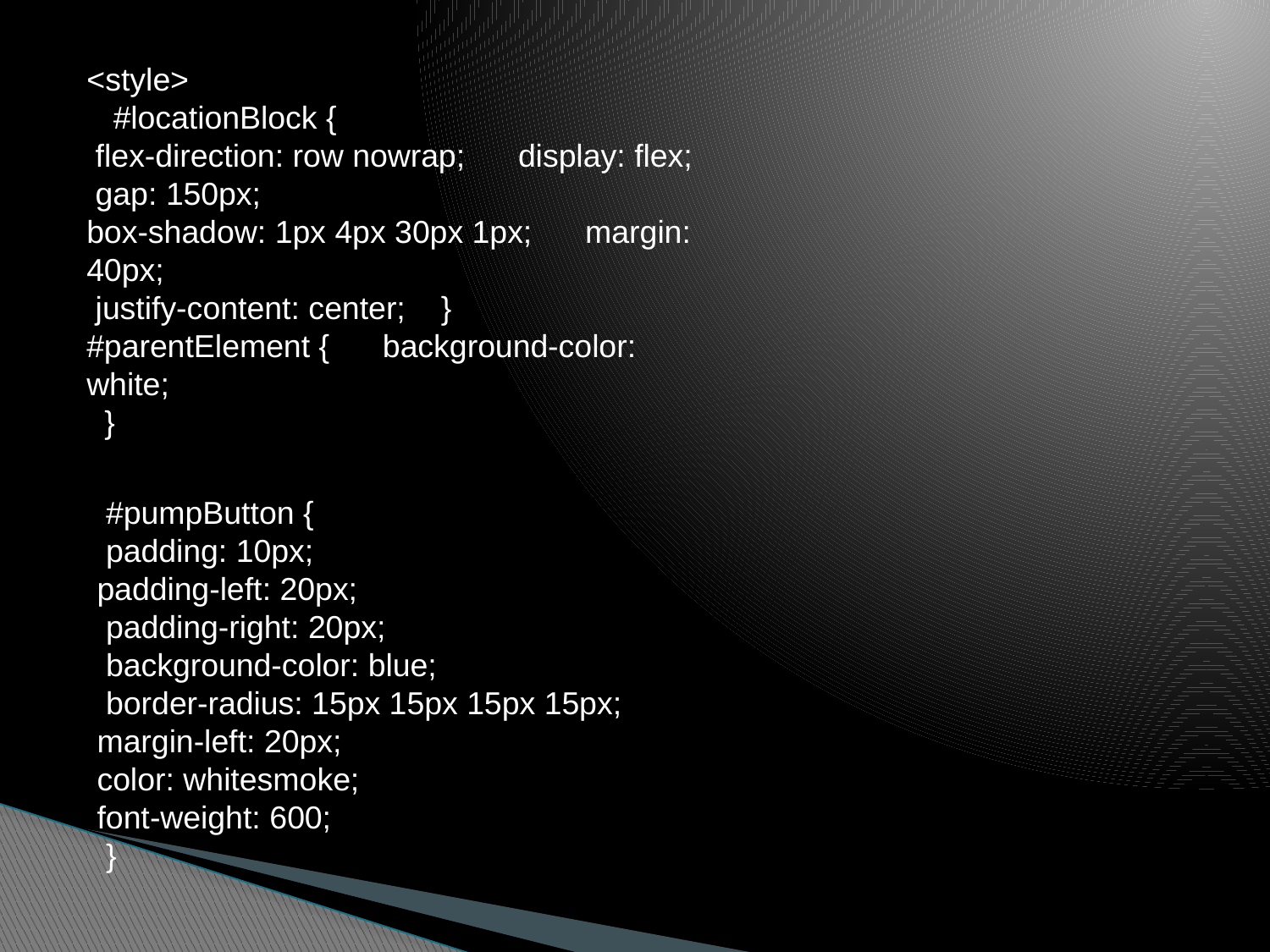

<style>
   #locationBlock {
 flex-direction: row nowrap;      display: flex;
 gap: 150px;
box-shadow: 1px 4px 30px 1px;      margin: 40px;
 justify-content: center;    }    #parentElement {      background-color: white;
  }
 #pumpButton {
 padding: 10px;
padding-left: 20px;
 padding-right: 20px;
 background-color: blue;
 border-radius: 15px 15px 15px 15px;      margin-left: 20px;
color: whitesmoke;
font-weight: 600;
 }